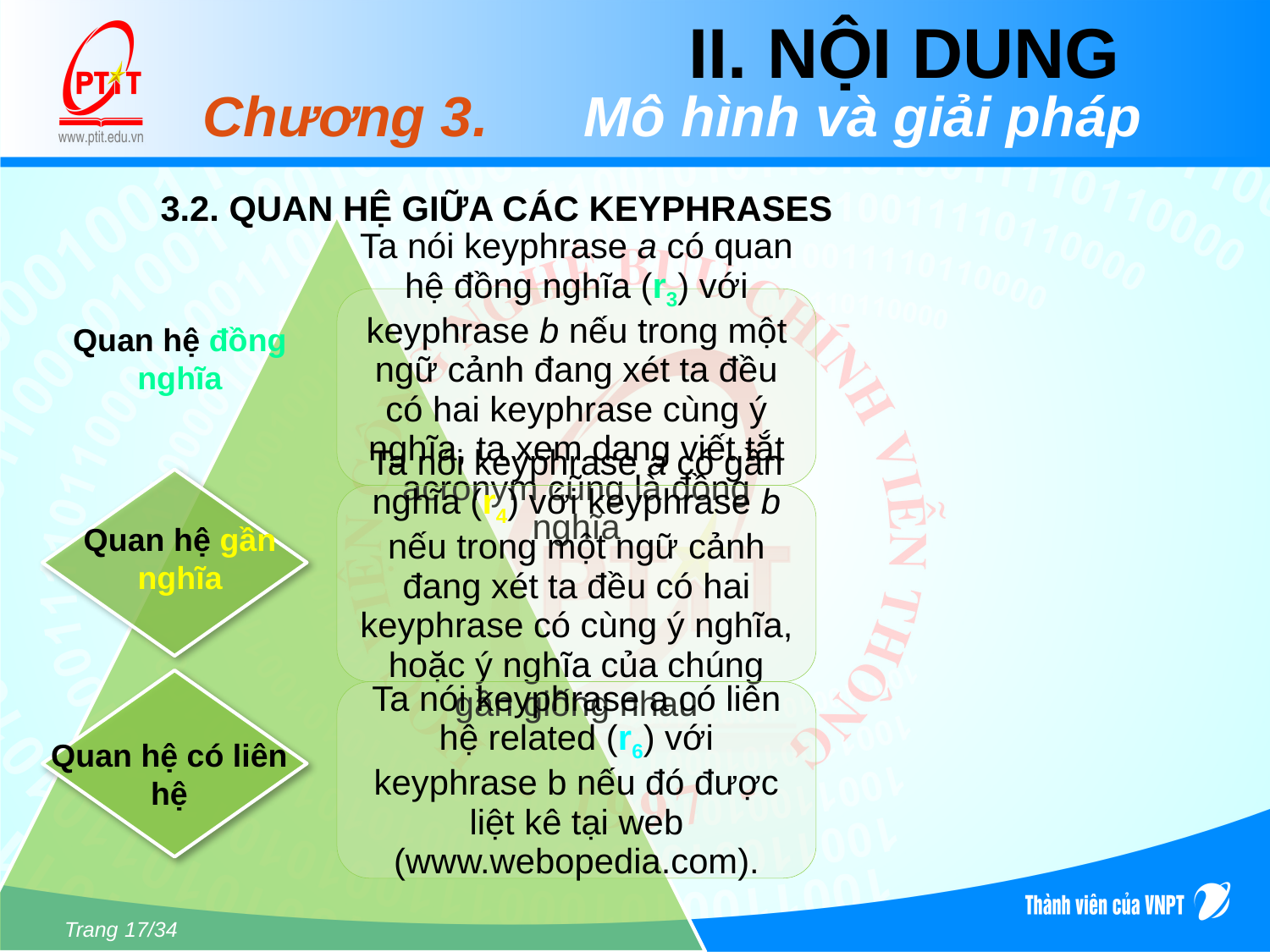

# II. NỘI DUNG
Chương 3. 	Mô hình và giải pháp
3.2. QUAN HỆ GIỮA CÁC KEYPHRASES

Quan hệ đồng nghĩa

Quan hệ gần nghĩa

Quan hệ có liên hệ
Trang 17/34